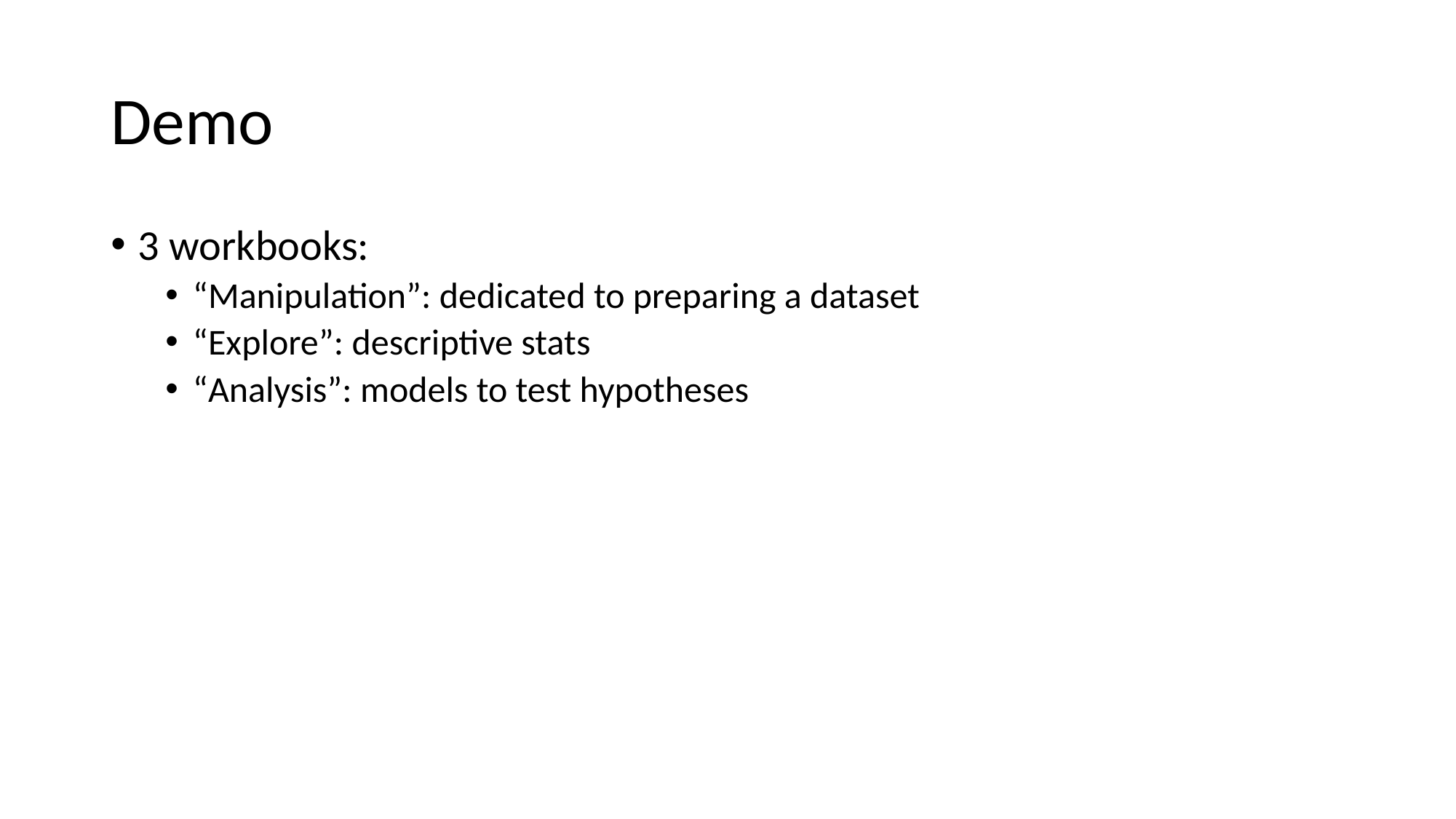

# Demo
3 workbooks:
“Manipulation”: dedicated to preparing a dataset
“Explore”: descriptive stats
“Analysis”: models to test hypotheses